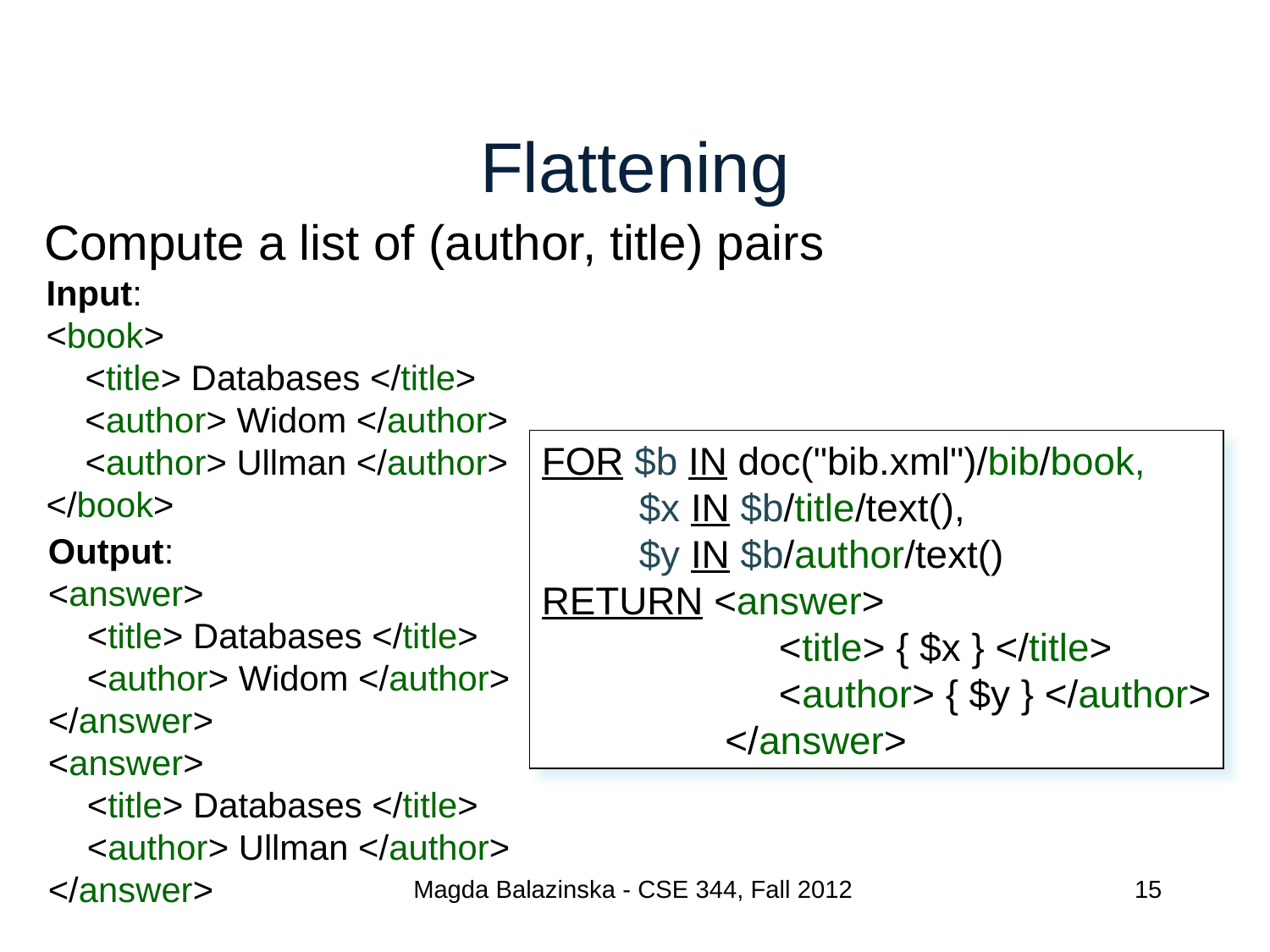

# Flattening
Compute a list of (author, title) pairs
Input:
<book>
    <title> Databases </title>
    <author> Widom </author>
    <author> Ullman </author>
</book>
FOR $b IN doc("bib.xml")/bib/book,
         $x IN $b/title/text(),
         $y IN $b/author/text()
RETURN <answer>
                      <title> { $x } </title>
                      <author> { $y } </author>
                 </answer>
Output:
<answer>
    <title> Databases </title>
    <author> Widom </author>
</answer>
<answer>
    <title> Databases </title>
    <author> Ullman </author>
</answer>
Magda Balazinska - CSE 344, Fall 2012
15